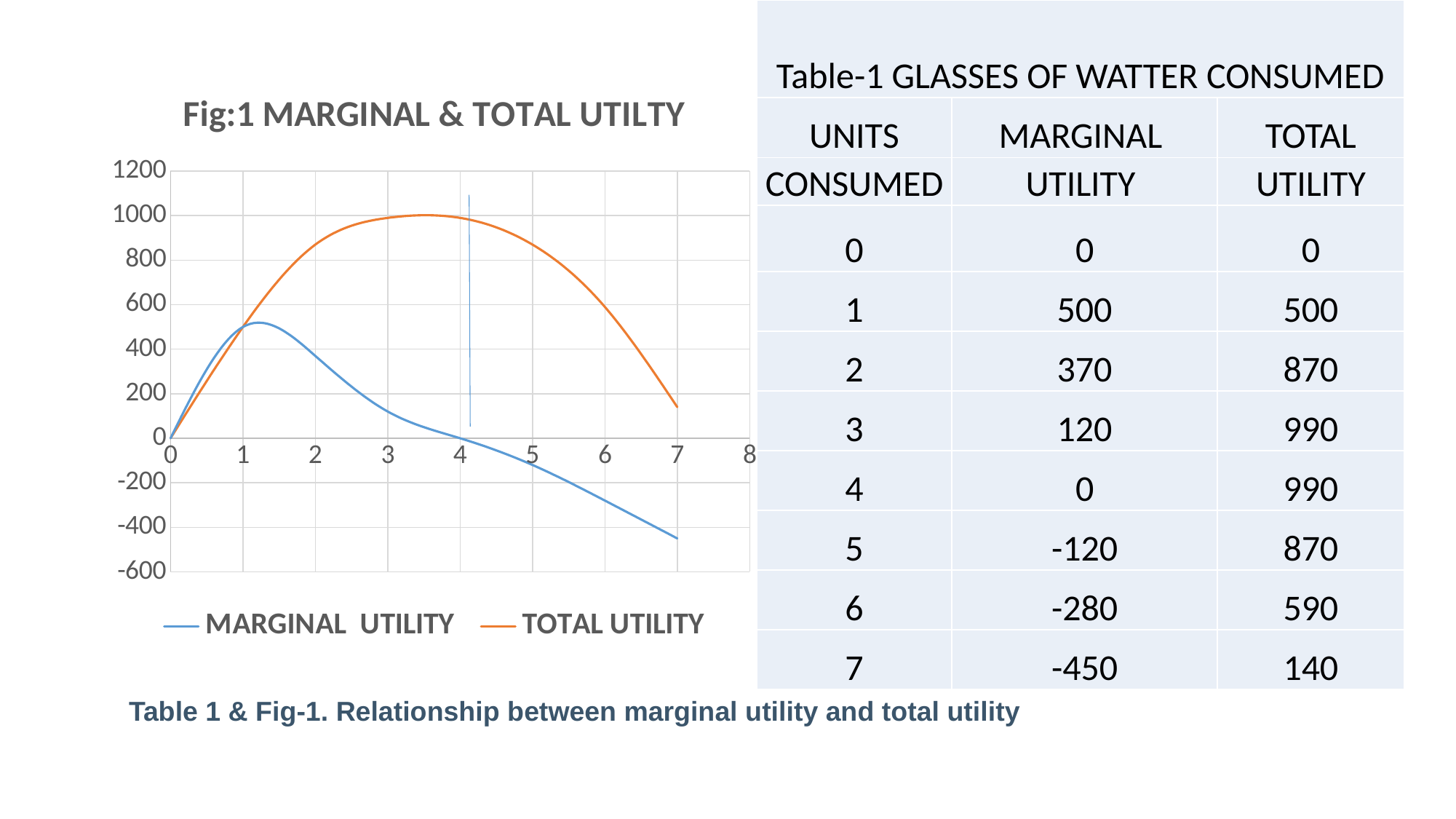

| Table-1 GLASSES OF WATTER CONSUMED |  |  |
| --- | --- | --- |
| UNITS | MARGINAL | TOTAL |
| CONSUMED | UTILITY | UTILITY |
| 0 | 0 | 0 |
| 1 | 500 | 500 |
| 2 | 370 | 870 |
| 3 | 120 | 990 |
| 4 | 0 | 990 |
| 5 | -120 | 870 |
| 6 | -280 | 590 |
| 7 | -450 | 140 |

### Chart: Fig:1 MARGINAL & TOTAL UTILTY

| Category | MARGINAL  | TOTAL |
|---|---|---|
Table 1 & Fig-1. Relationship between marginal utility and total utility